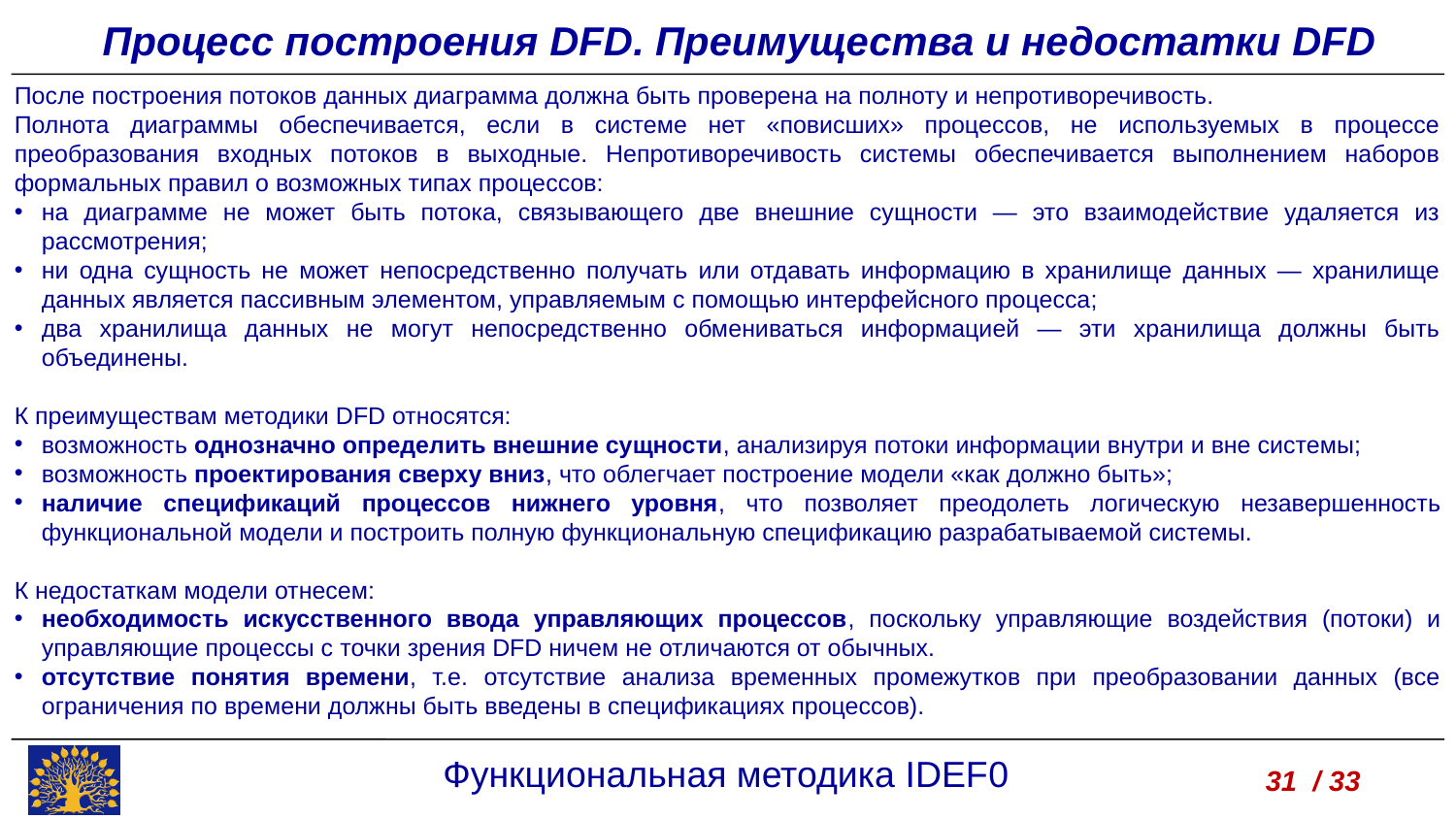

Процесс построения DFD. Преимущества и недостатки DFD
После построения потоков данных диаграмма должна быть проверена на полноту и непротиворечивость.
Полнота диаграммы обеспечивается, если в системе нет «повисших» процессов, не используемых в процессе преобразования входных потоков в выходные. Непротиворечивость системы обеспечивается выполнением наборов формальных правил о возможных типах процессов:
на диаграмме не может быть потока, связывающего две внешние сущности — это взаимодействие удаляется из рассмотрения;
ни одна сущность не может непосредственно получать или отдавать информацию в хранилище данных — хранилище данных является пассивным элементом, управляемым с помощью интерфейсного процесса;
два хранилища данных не могут непосредственно обмениваться информацией — эти хранилища должны быть объединены.

К преимуществам методики DFD относятся:
возможность однозначно определить внешние сущности, анализируя потоки информации внутри и вне системы;
возможность проектирования сверху вниз, что облегчает построение модели «как должно быть»;
наличие спецификаций процессов нижнего уровня, что позволяет преодолеть логическую незавершенность функциональной модели и построить полную функциональную спецификацию разрабатываемой системы.

К недостаткам модели отнесем:
необходимость искусственного ввода управляющих процессов, поскольку управляющие воздействия (потоки) и управляющие процессы с точки зрения DFD ничем не отличаются от обычных.
отсутствие понятия времени, т.е. отсутствие анализа временных промежутков при преобразовании данных (все ограничения по времени должны быть введены в спецификациях процессов).